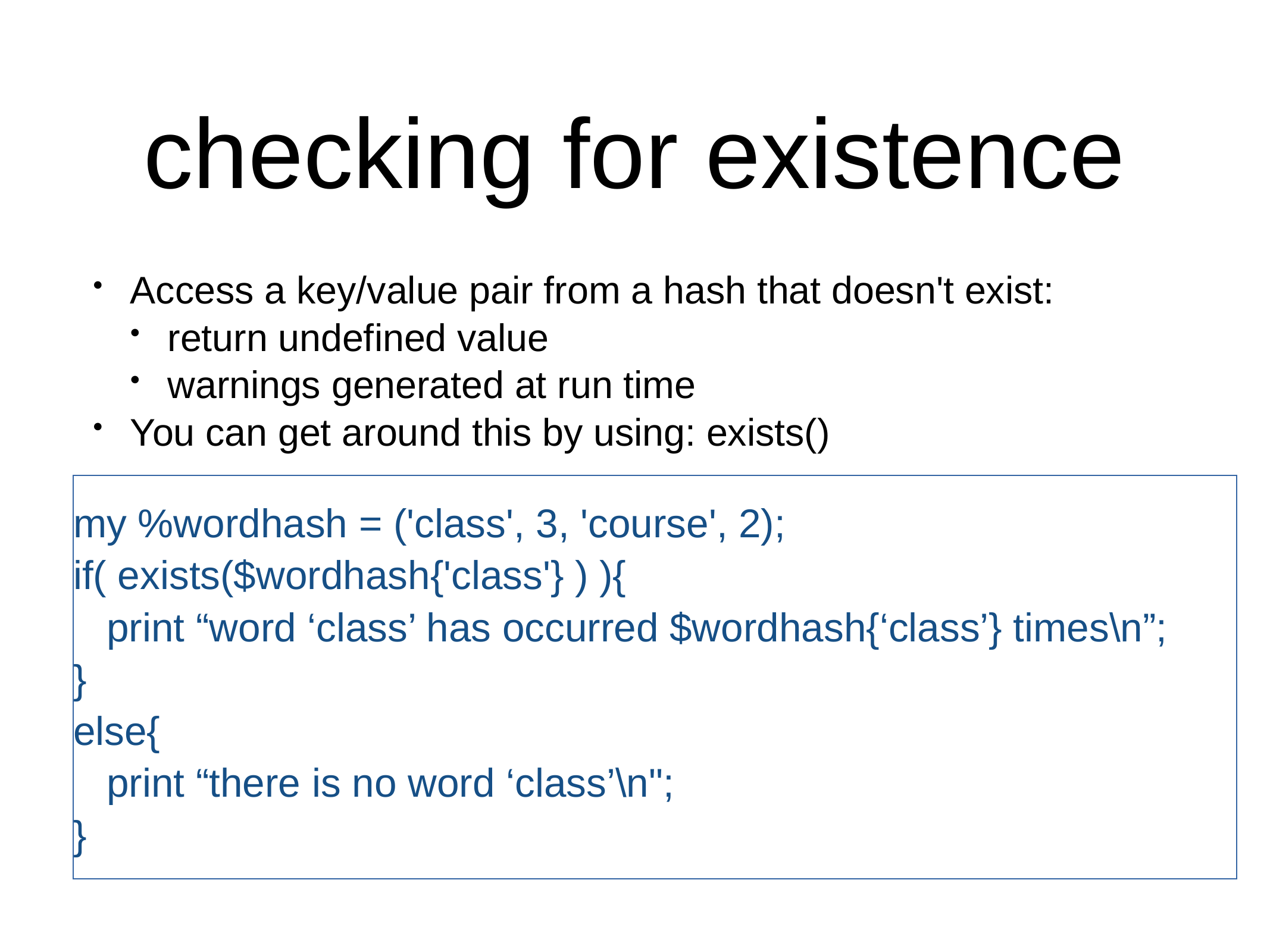

# checking for existence
Access a key/value pair from a hash that doesn't exist:
return undefined value
warnings generated at run time
You can get around this by using: exists()
my %wordhash = ('class', 3, 'course', 2);
if( exists($wordhash{'class'} ) ){
   print “word ‘class’ has occurred $wordhash{‘class’} times\n”;
}
else{
   print “there is no word ‘class’\n";
}